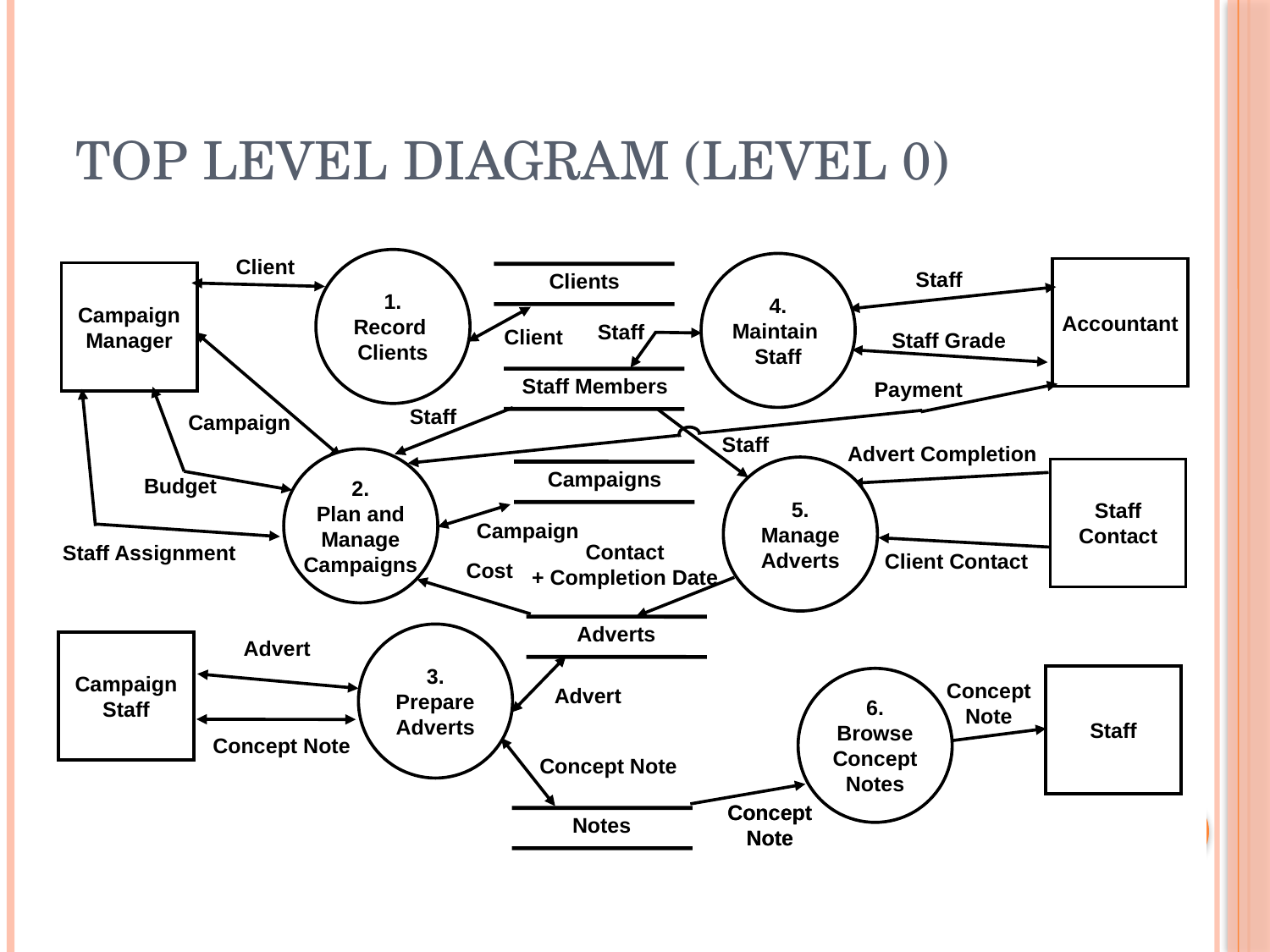

# Top Level Diagram (Level 0)

Client
1.
Record
Clients
4.
Maintain
Staff
Accountant
Staff
Clients

Campaign
Manager

Staff
Client
Staff Grade

Staff Members

Payment

Staff
Campaign

Staff

Advert Completion
2.
Plan and
Manage
Campaigns
5.
Manage
Adverts
Staff
Contact
Campaigns

Budget

Campaign

Contact
+ Completion Date
Staff Assignment

Client Contact
Cost

Adverts

3.
Prepare
Adverts
Advert
Campaign
Staff

Staff
6.
Browse
Concept
Notes
Concept
Note

Advert

Concept Note

Concept Note

Concept
Note
Concept
Note
Notes